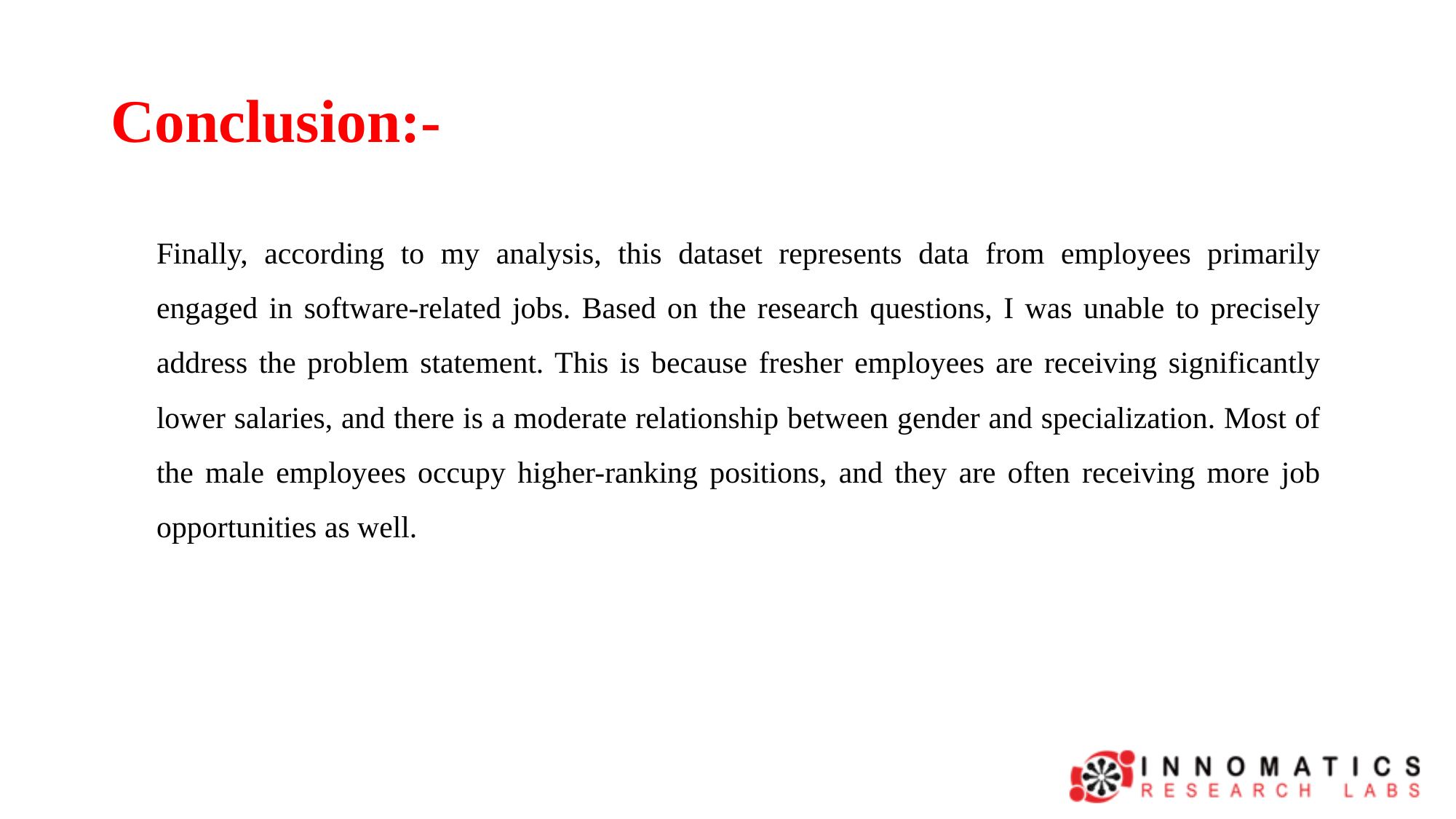

# Conclusion:-

Finally, according to my analysis, this dataset represents data from employees primarily engaged in software-related jobs. Based on the research questions, I was unable to precisely address the problem statement. This is because fresher employees are receiving significantly lower salaries, and there is a moderate relationship between gender and specialization. Most of the male employees occupy higher-ranking positions, and they are often receiving more job opportunities as well.